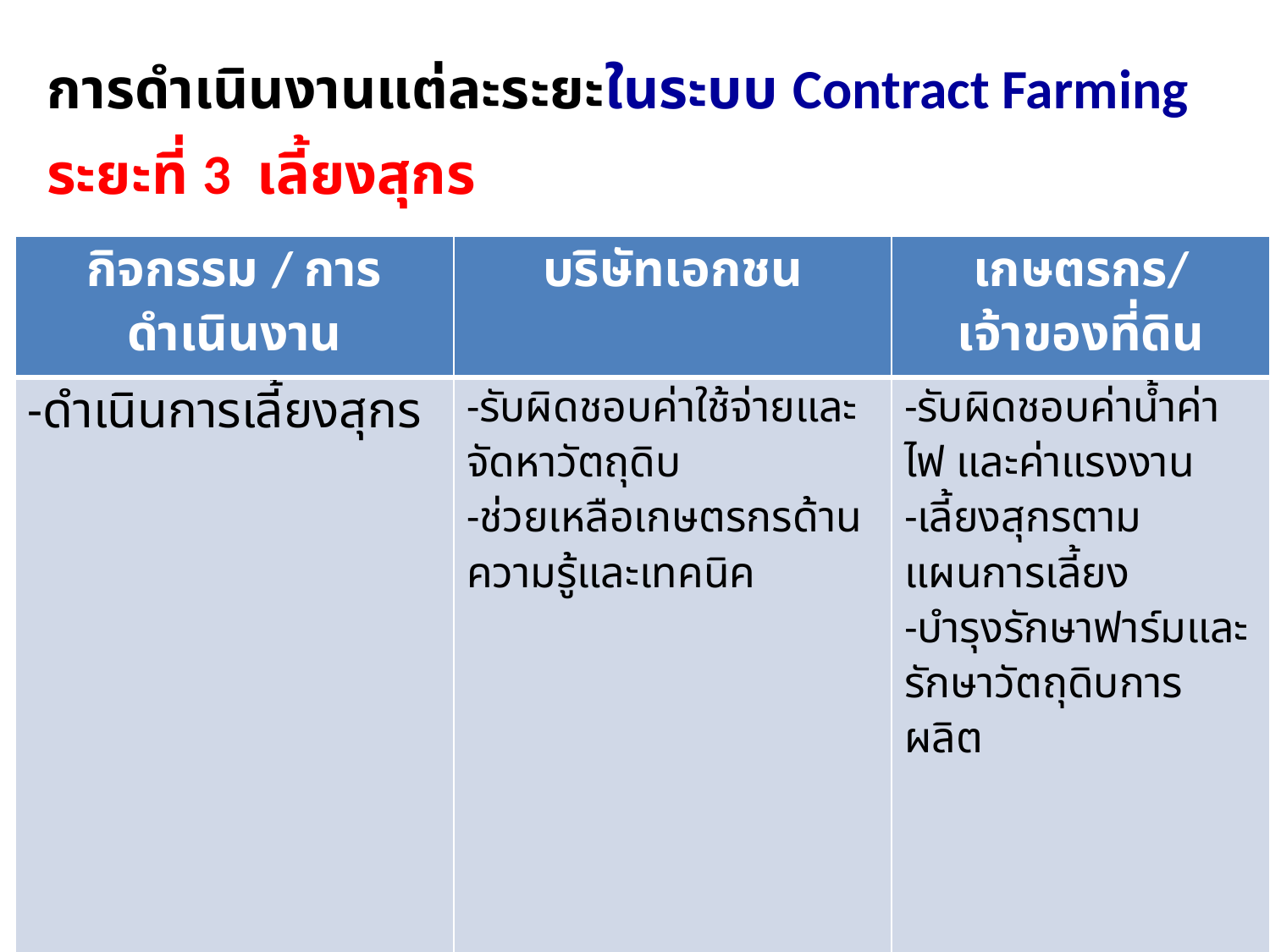

# การดำเนินงานแต่ละระยะในระบบ Contract Farming
ระยะที่ 3  เลี้ยงสุกร
| กิจกรรม / การดำเนินงาน | บริษัทเอกชน | เกษตรกร/เจ้าของที่ดิน |
| --- | --- | --- |
| -ดำเนินการเลี้ยงสุกร | -รับผิดชอบค่าใช้จ่ายและจัดหาวัตถุดิบ -ช่วยเหลือเกษตรกรด้านความรู้และเทคนิค | -รับผิดชอบค่าน้ำค่าไฟ และค่าแรงงาน -เลี้ยงสุกรตามแผนการเลี้ยง -บำรุงรักษาฟาร์มและรักษาวัตถุดิบการผลิต |